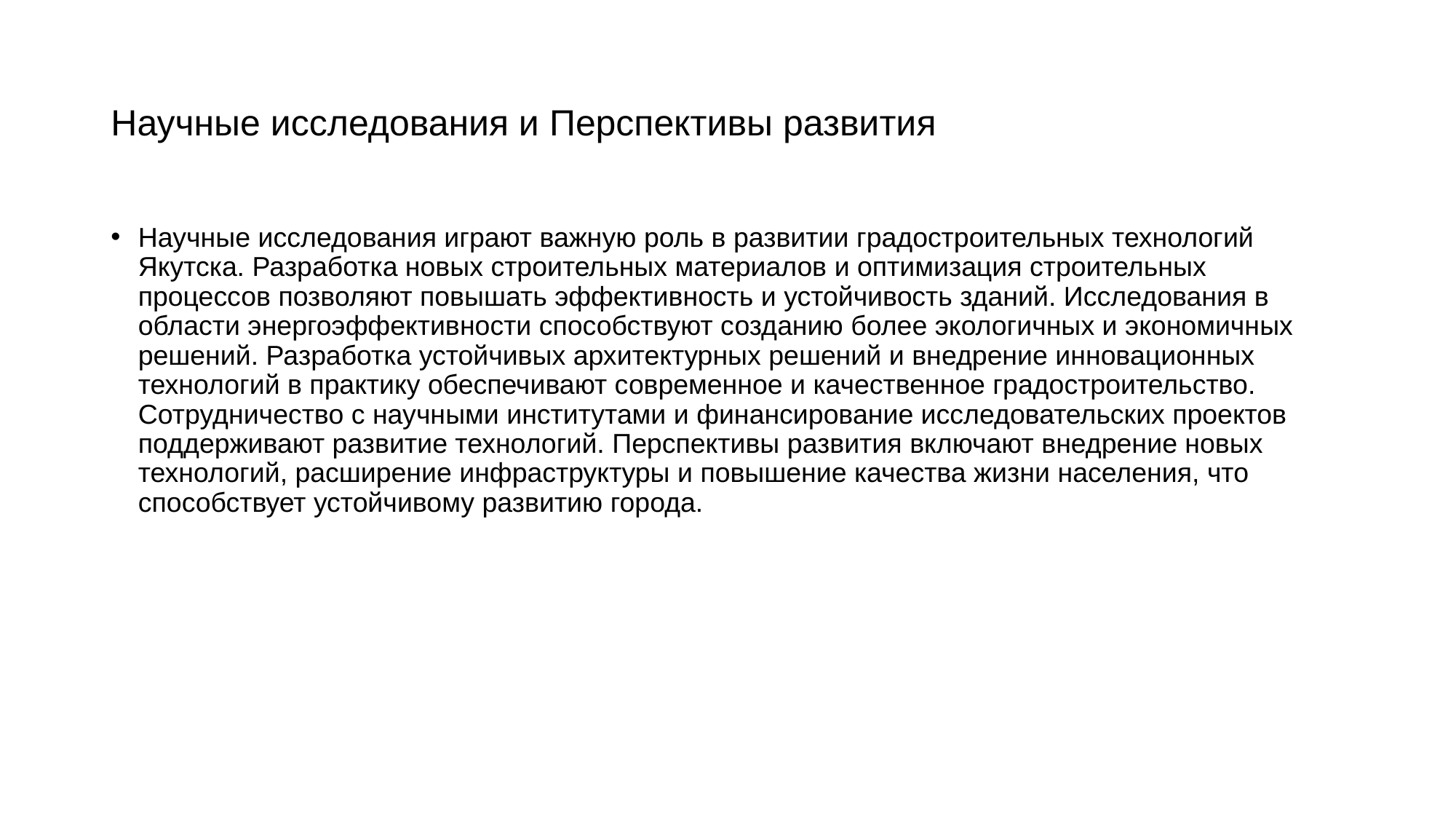

# Научные исследования и Перспективы развития
Научные исследования играют важную роль в развитии градостроительных технологий Якутска. Разработка новых строительных материалов и оптимизация строительных процессов позволяют повышать эффективность и устойчивость зданий. Исследования в области энергоэффективности способствуют созданию более экологичных и экономичных решений. Разработка устойчивых архитектурных решений и внедрение инновационных технологий в практику обеспечивают современное и качественное градостроительство. Сотрудничество с научными институтами и финансирование исследовательских проектов поддерживают развитие технологий. Перспективы развития включают внедрение новых технологий, расширение инфраструктуры и повышение качества жизни населения, что способствует устойчивому развитию города.